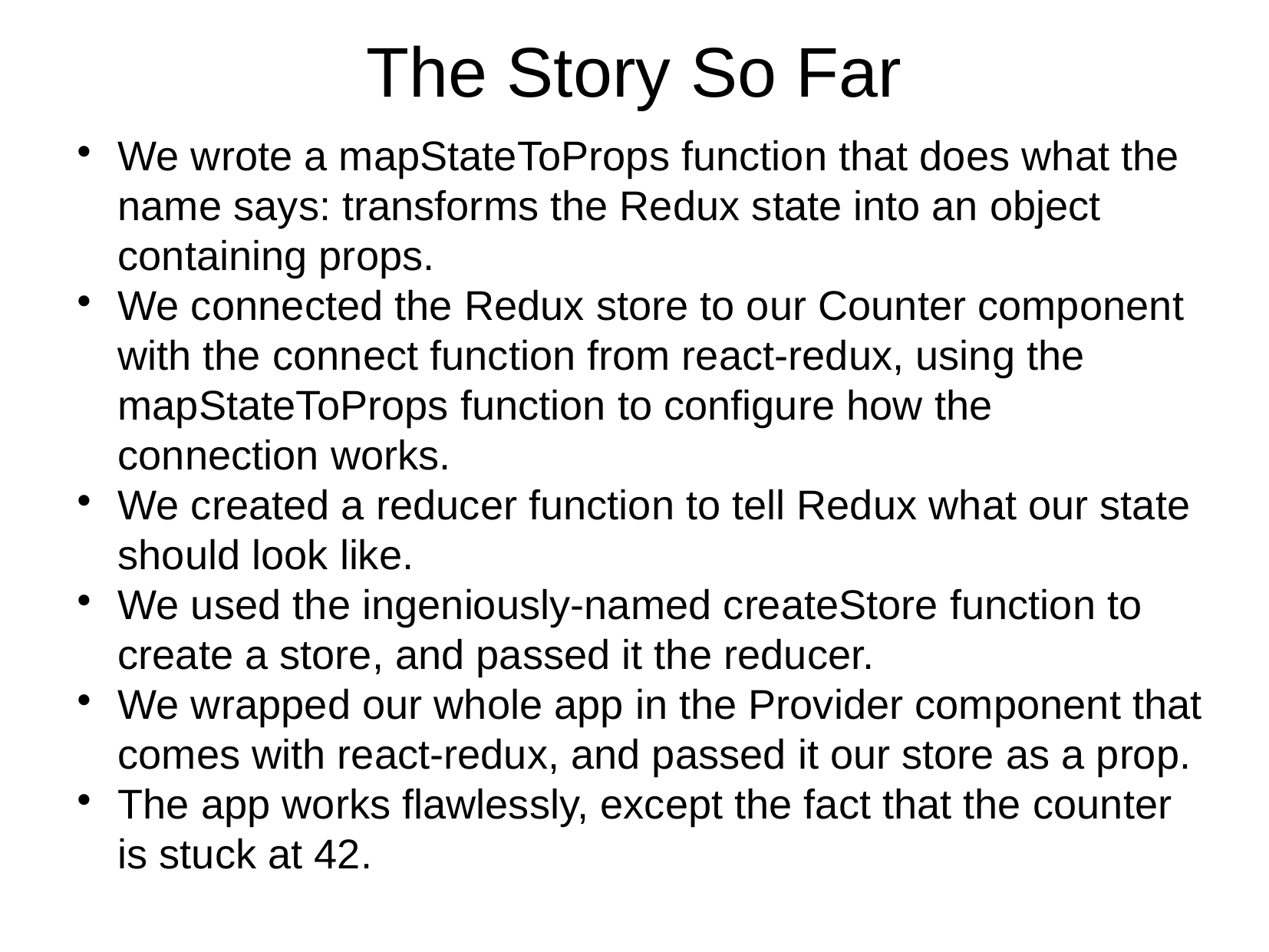

The Story So Far
We wrote a mapStateToProps function that does what the name says: transforms the Redux state into an object containing props.
We connected the Redux store to our Counter component with the connect function from react-redux, using the mapStateToProps function to configure how the connection works.
We created a reducer function to tell Redux what our state should look like.
We used the ingeniously-named createStore function to create a store, and passed it the reducer.
We wrapped our whole app in the Provider component that comes with react-redux, and passed it our store as a prop.
The app works flawlessly, except the fact that the counter is stuck at 42.